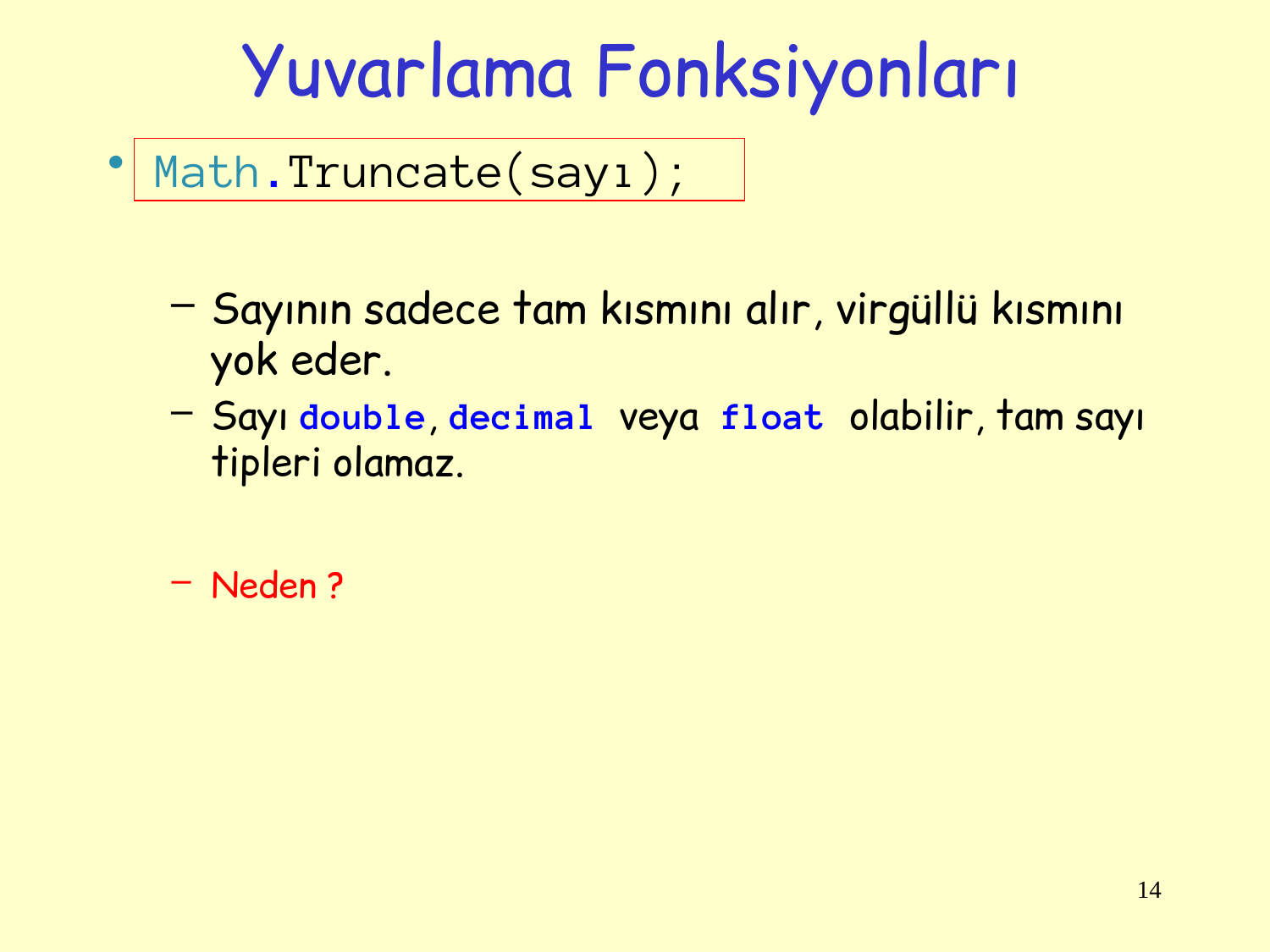

# Yuvarlama Fonksiyonları
Math.Truncate(sayı);

Sayının sadece tam kısmını alır, virgüllü kısmını yok eder.
Sayı double, decimal veya float  olabilir, tam sayı tipleri olamaz.

Neden ?

14